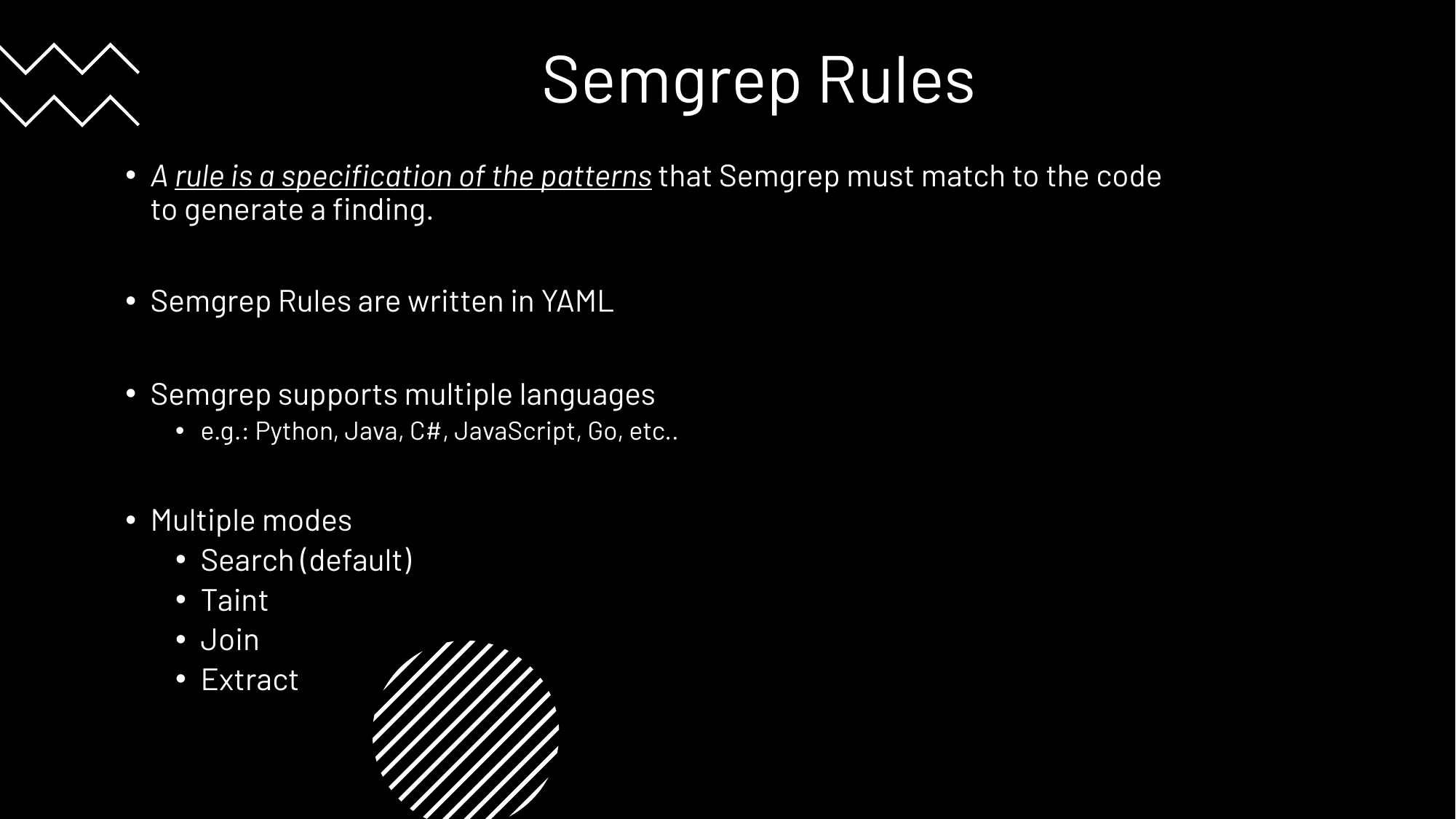

# Semgrep Rules

A rule is a specification of the patterns that Semgrep must match to the code to generate a finding.

Semgrep Rules are written in YAML

Semgrep supports multiple languages
e.g.: Python, Java, C#, JavaScript, Go, etc..

Multiple modes
Search (default)
Taint
Join
Extract